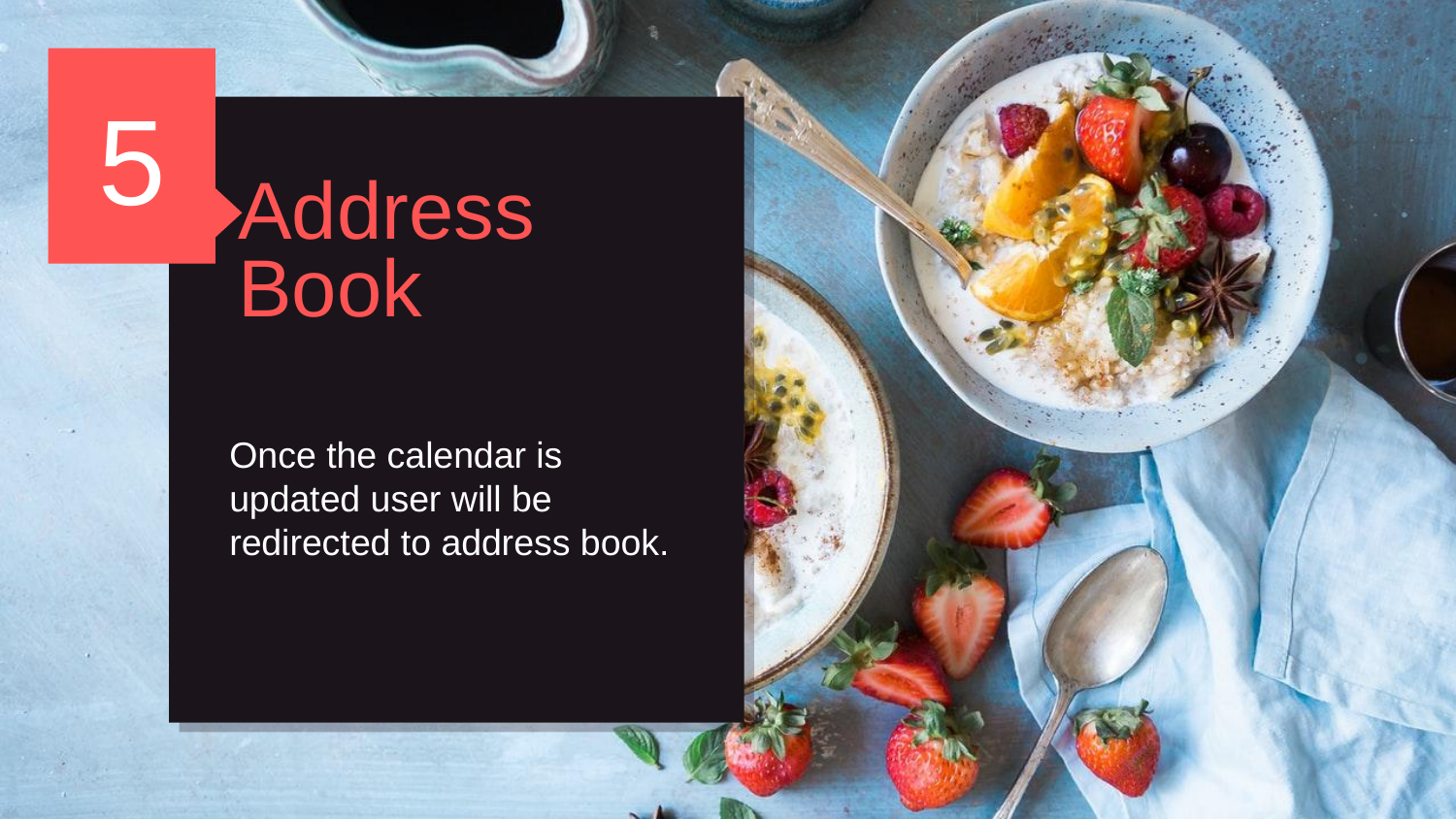

5
# Address Book
Once the calendar is updated user will be redirected to address book.